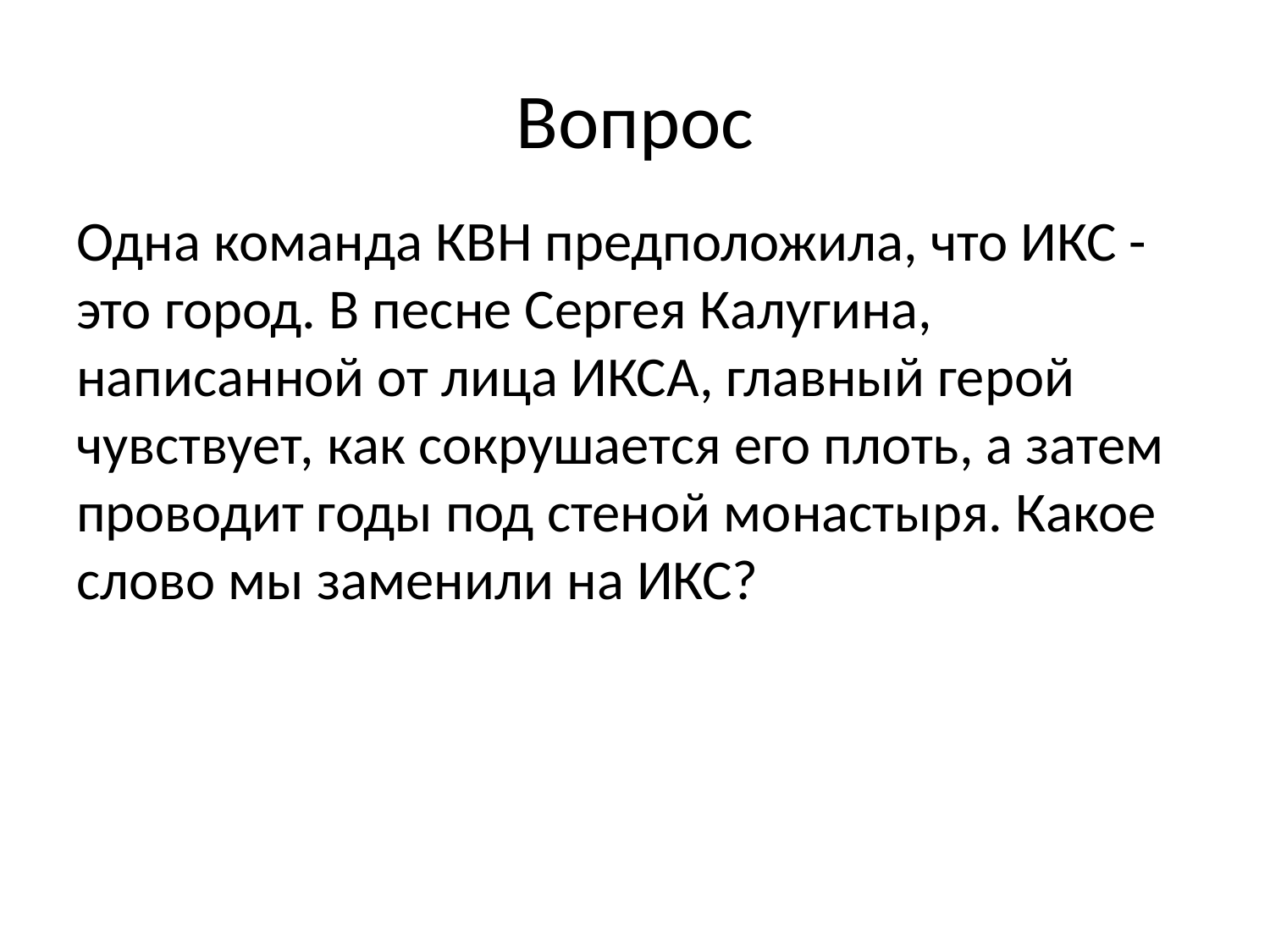

# Вопрос
Одна команда КВН предположила, что ИКС - это город. В песне Сергея Калугина, написанной от лица ИКСА, главный герой чувствует, как сокрушается его плоть, а затем проводит годы под стеной монастыря. Какое слово мы заменили на ИКС?